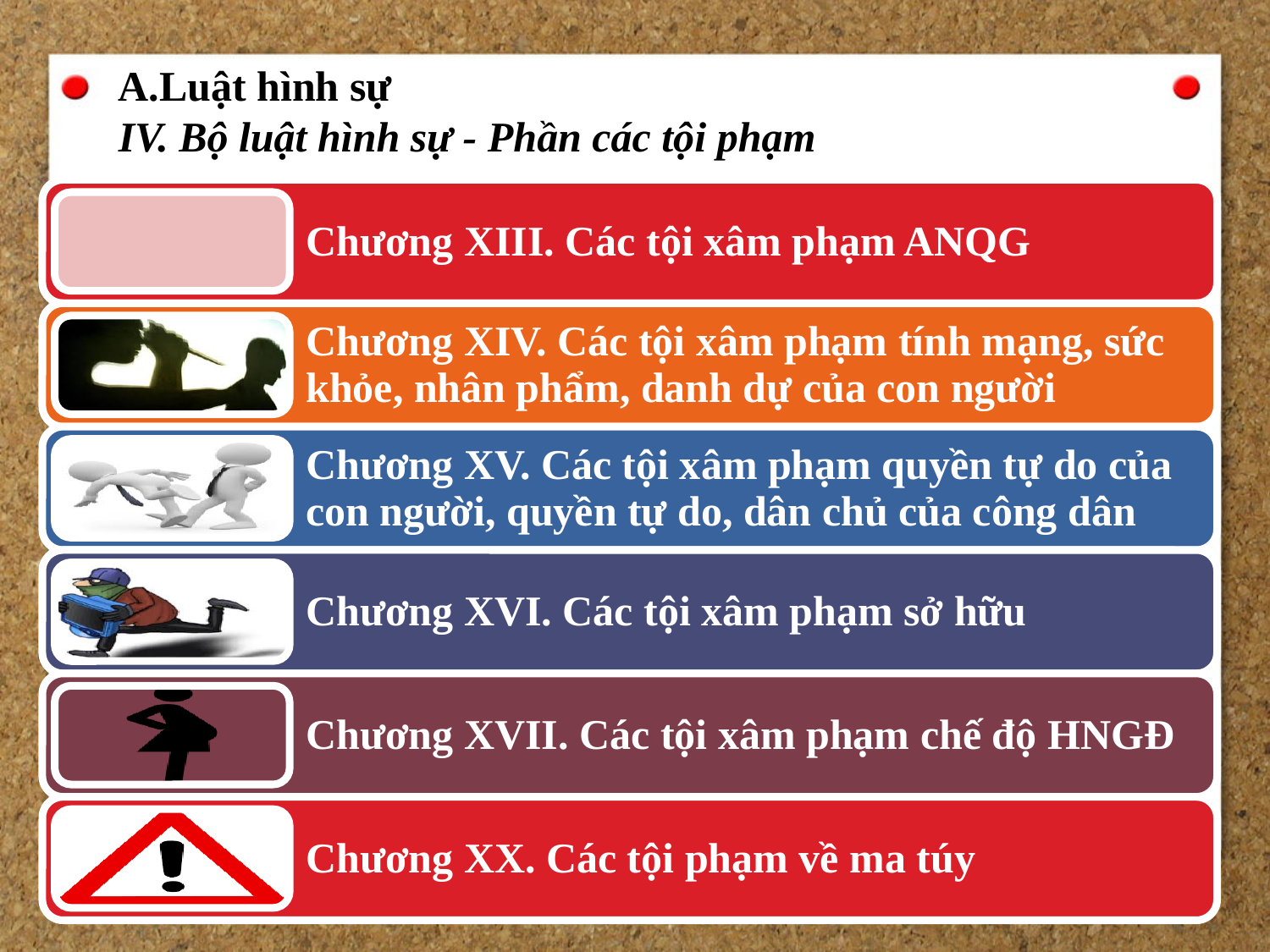

A.Luật hình sự
IV. Bộ luật hình sự - Phần các tội phạm

Chương XIII. Các tội xâm phạm ANQG
Chương XIV. Các tội xâm phạm tính mạng, sức khỏe, nhân phẩm, danh dự của con người
Chương XV. Các tội xâm phạm quyền tự do của con người, quyền tự do, dân chủ của công dân
Chương XVI. Các tội xâm phạm sở hữu
Chương XVII. Các tội xâm phạm chế độ HNGĐ
Chương XX. Các tội phạm về ma túy